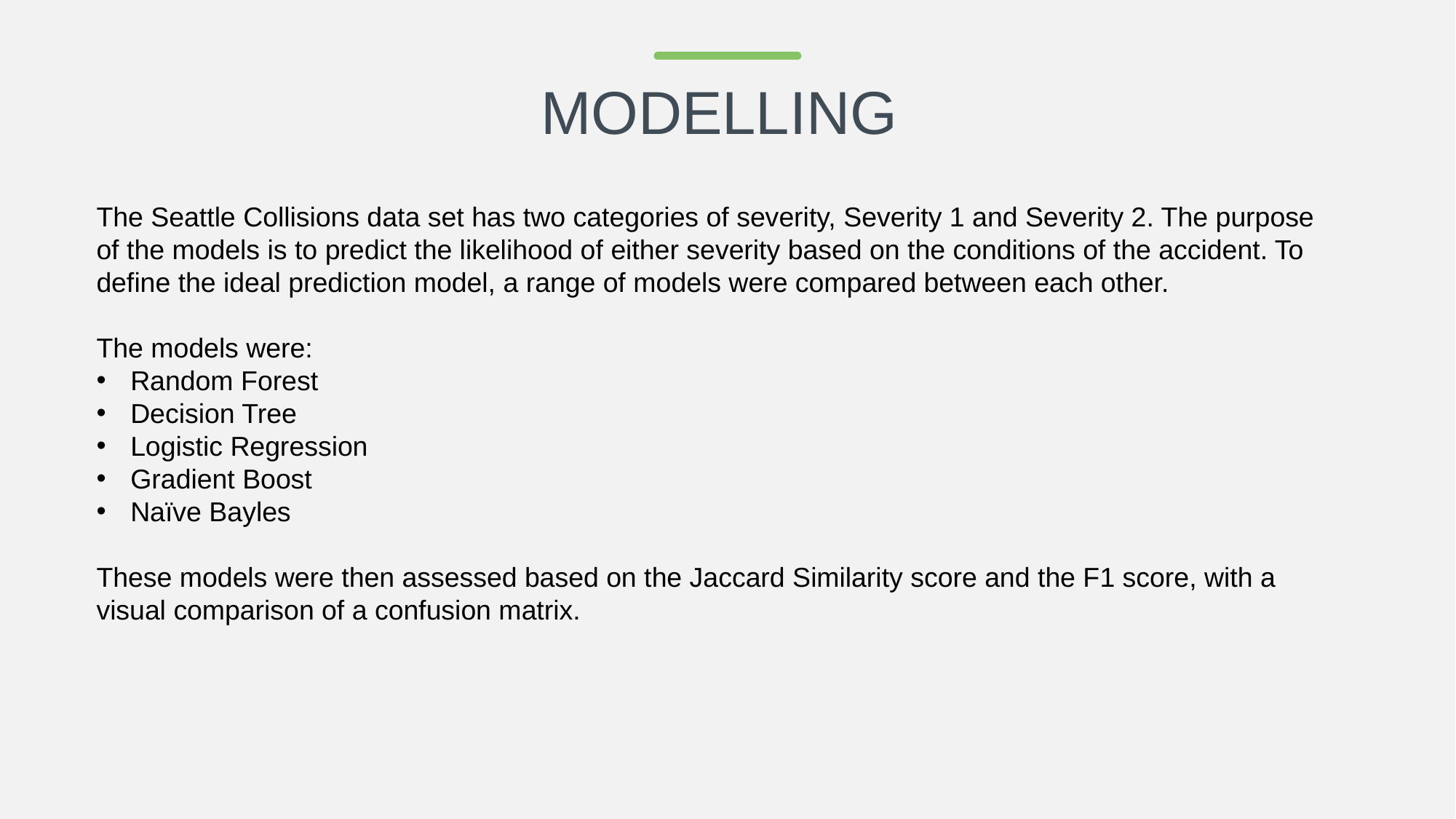

# MODELLING
The Seattle Collisions data set has two categories of severity, Severity 1 and Severity 2. The purpose of the models is to predict the likelihood of either severity based on the conditions of the accident. To define the ideal prediction model, a range of models were compared between each other.

The models were:
Random Forest
Decision Tree
Logistic Regression
Gradient Boost
Naïve Bayles

These models were then assessed based on the Jaccard Similarity score and the F1 score, with a visual comparison of a confusion matrix.